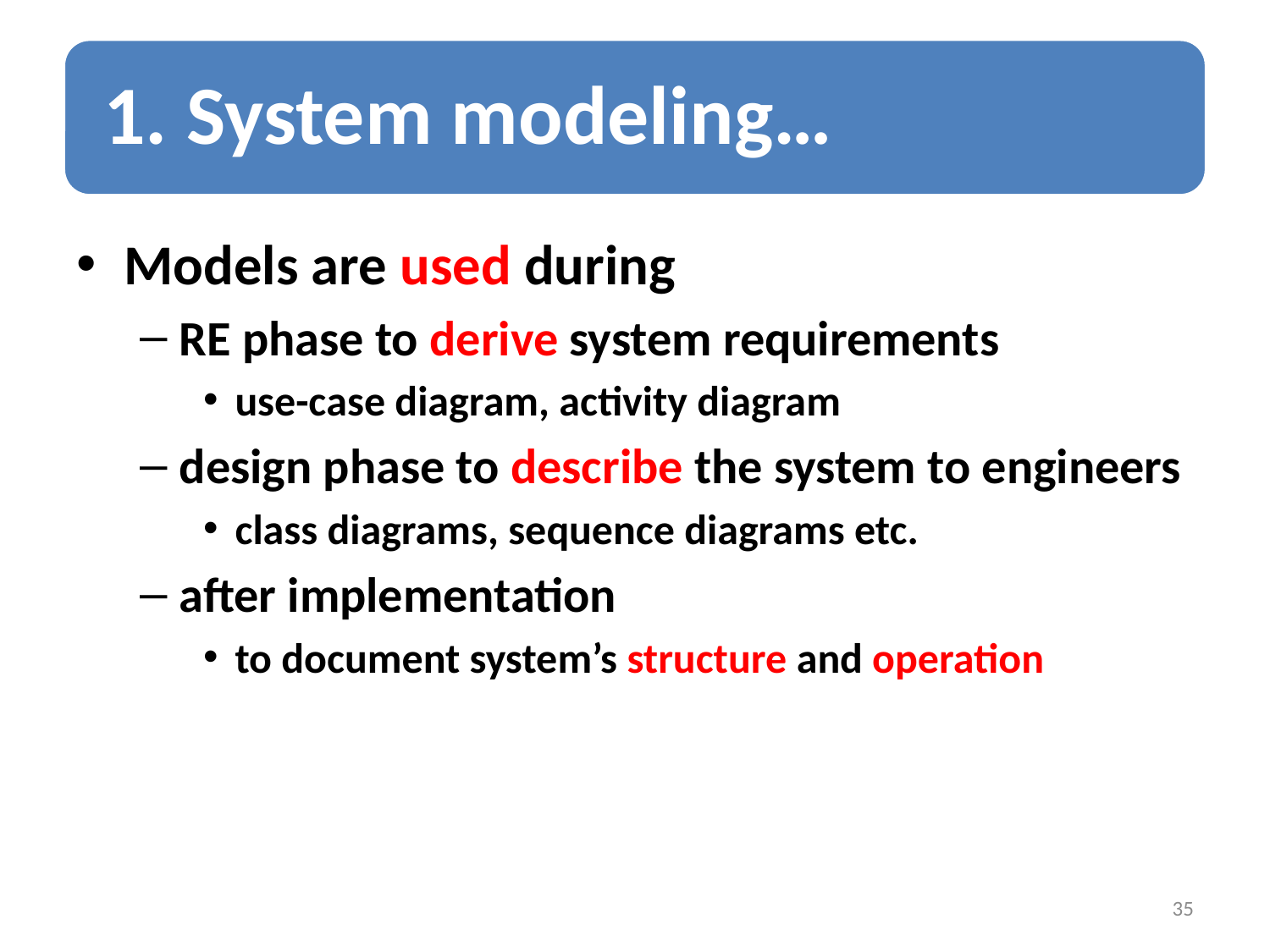

1. System modeling…
Models are used during
RE phase to derive system requirements
use-case diagram, activity diagram
design phase to describe the system to engineers
class diagrams, sequence diagrams etc.
after implementation
to document system’s structure and operation
35